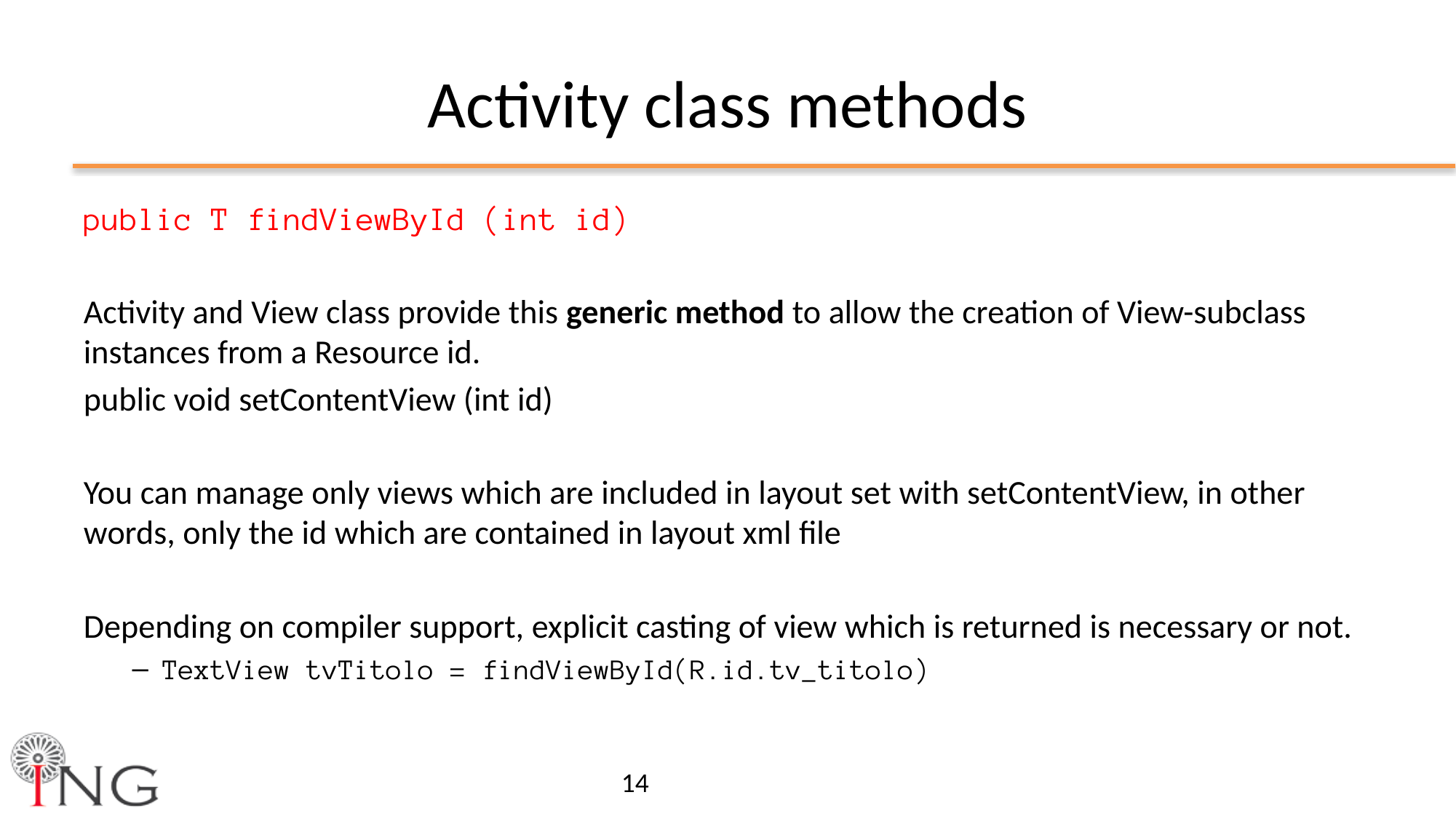

# Activity class methods
public T findViewById (int id)

Activity and View class provide this generic method to allow the creation of View-subclass instances from a Resource id.
public void setContentView (int id)

You can manage only views which are included in layout set with setContentView, in other words, only the id which are contained in layout xml file

Depending on compiler support, explicit casting of view which is returned is necessary or not.
TextView tvTitolo = findViewById(R.id.tv_titolo)

14